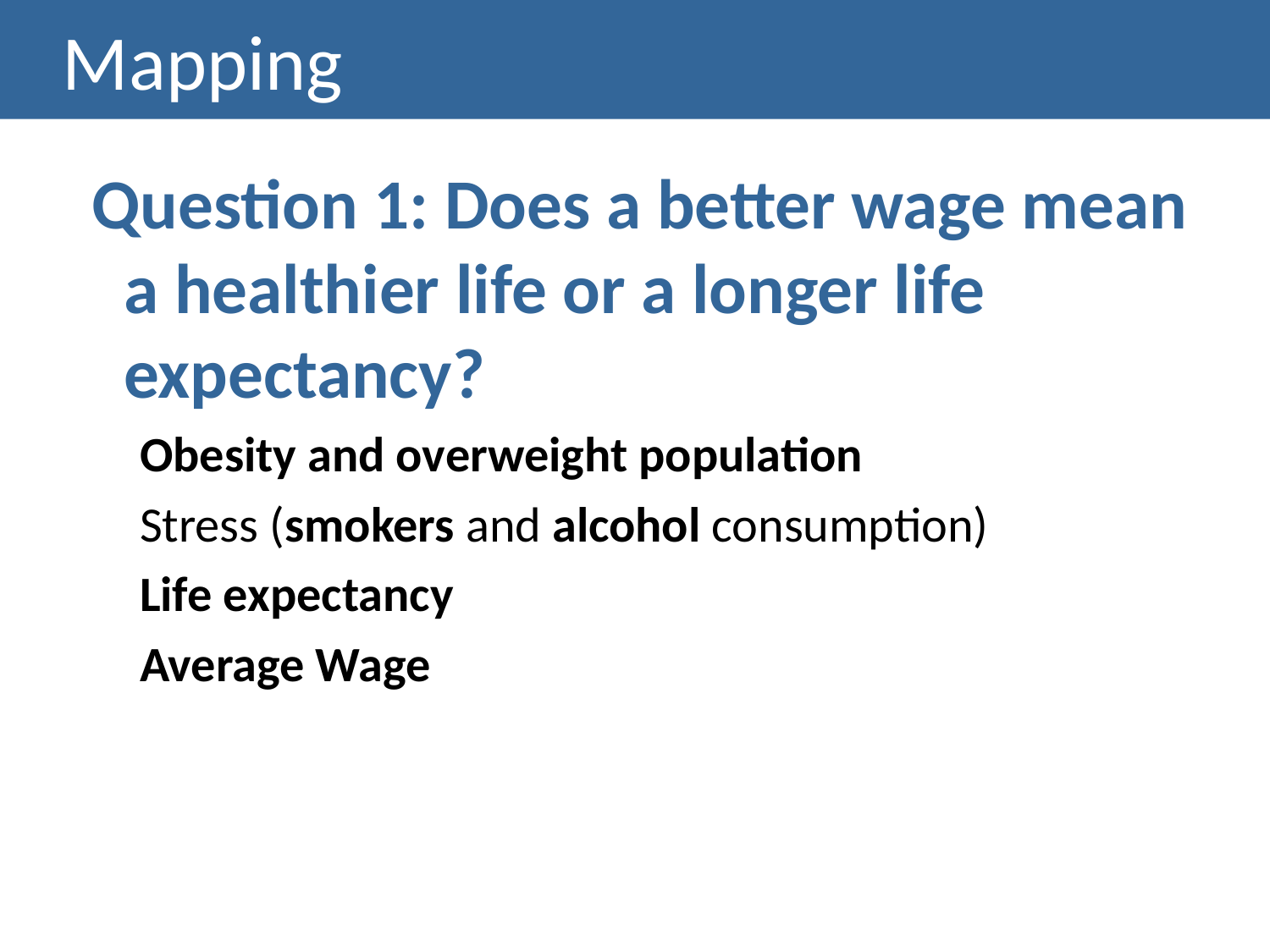

# Mapping
 Question 1: Does a better wage mean a healthier life or a longer life expectancy?
Obesity and overweight population
Stress (smokers and alcohol consumption)
Life expectancy
Average Wage